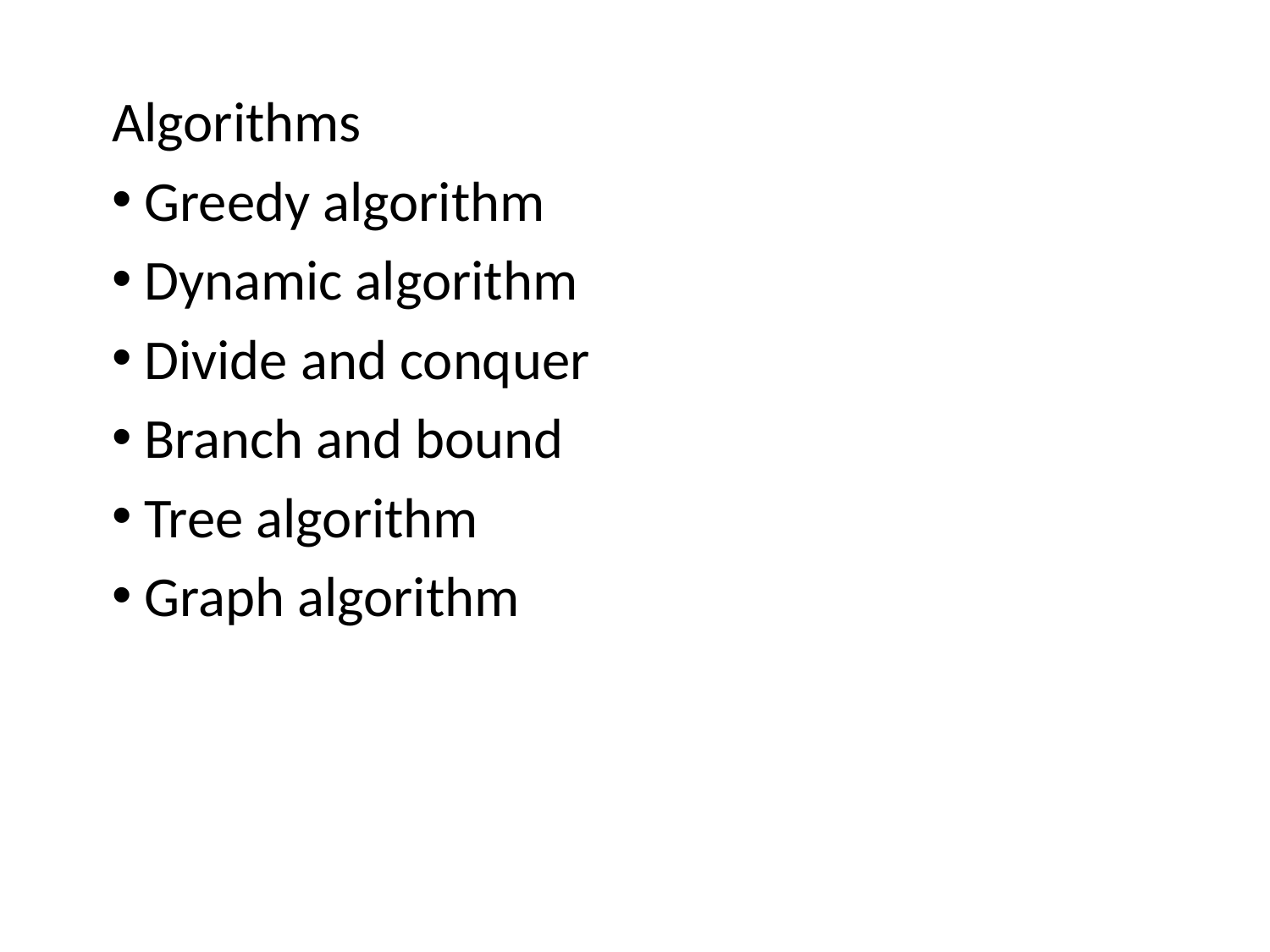

Algorithms
 Greedy algorithm
 Dynamic algorithm
 Divide and conquer
 Branch and bound
 Tree algorithm
 Graph algorithm